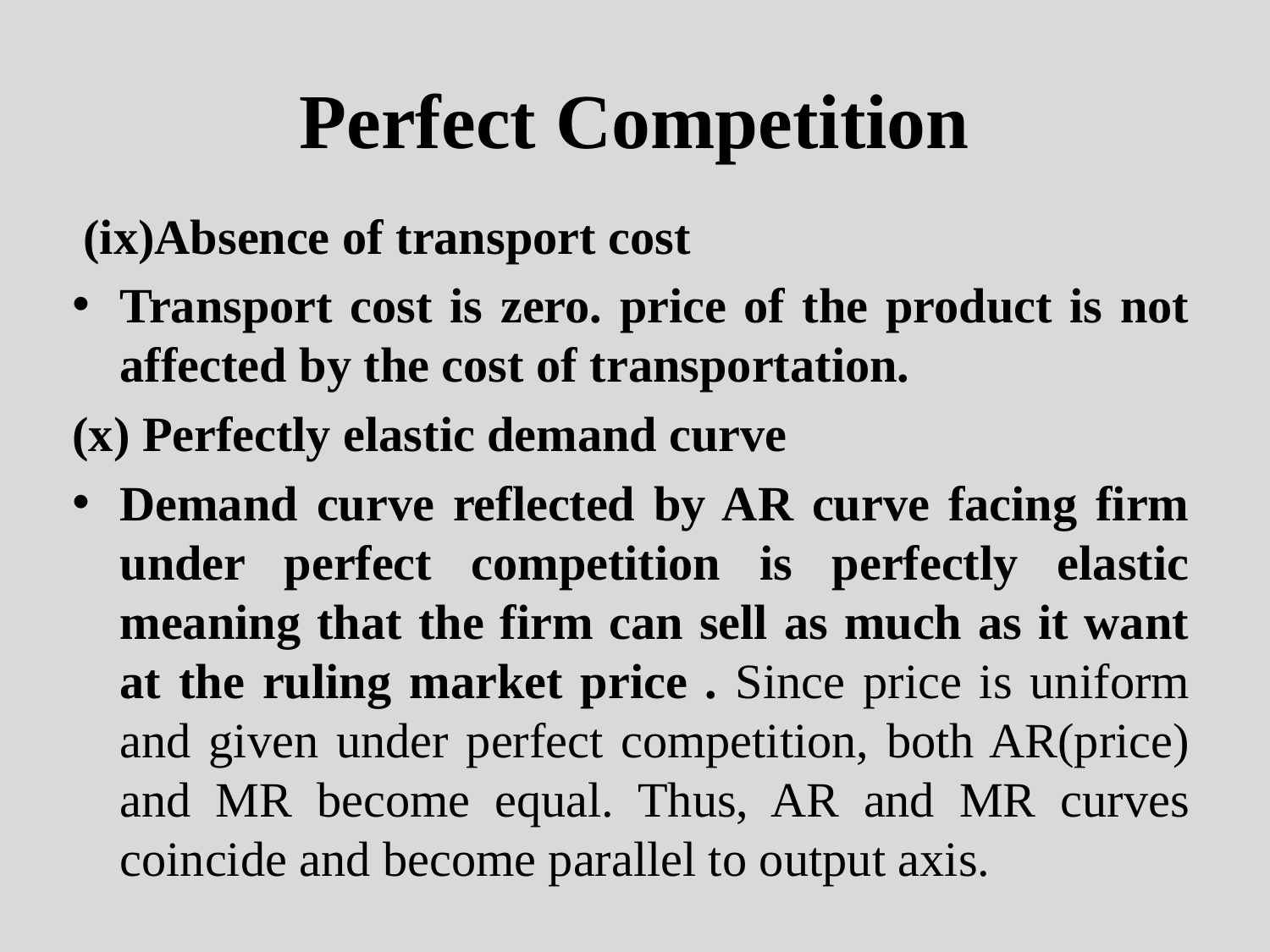

# Perfect Competition
 (ix)Absence of transport cost
Transport cost is zero. price of the product is not affected by the cost of transportation.
(x) Perfectly elastic demand curve
Demand curve reflected by AR curve facing firm under perfect competition is perfectly elastic meaning that the firm can sell as much as it want at the ruling market price . Since price is uniform and given under perfect competition, both AR(price) and MR become equal. Thus, AR and MR curves coincide and become parallel to output axis.